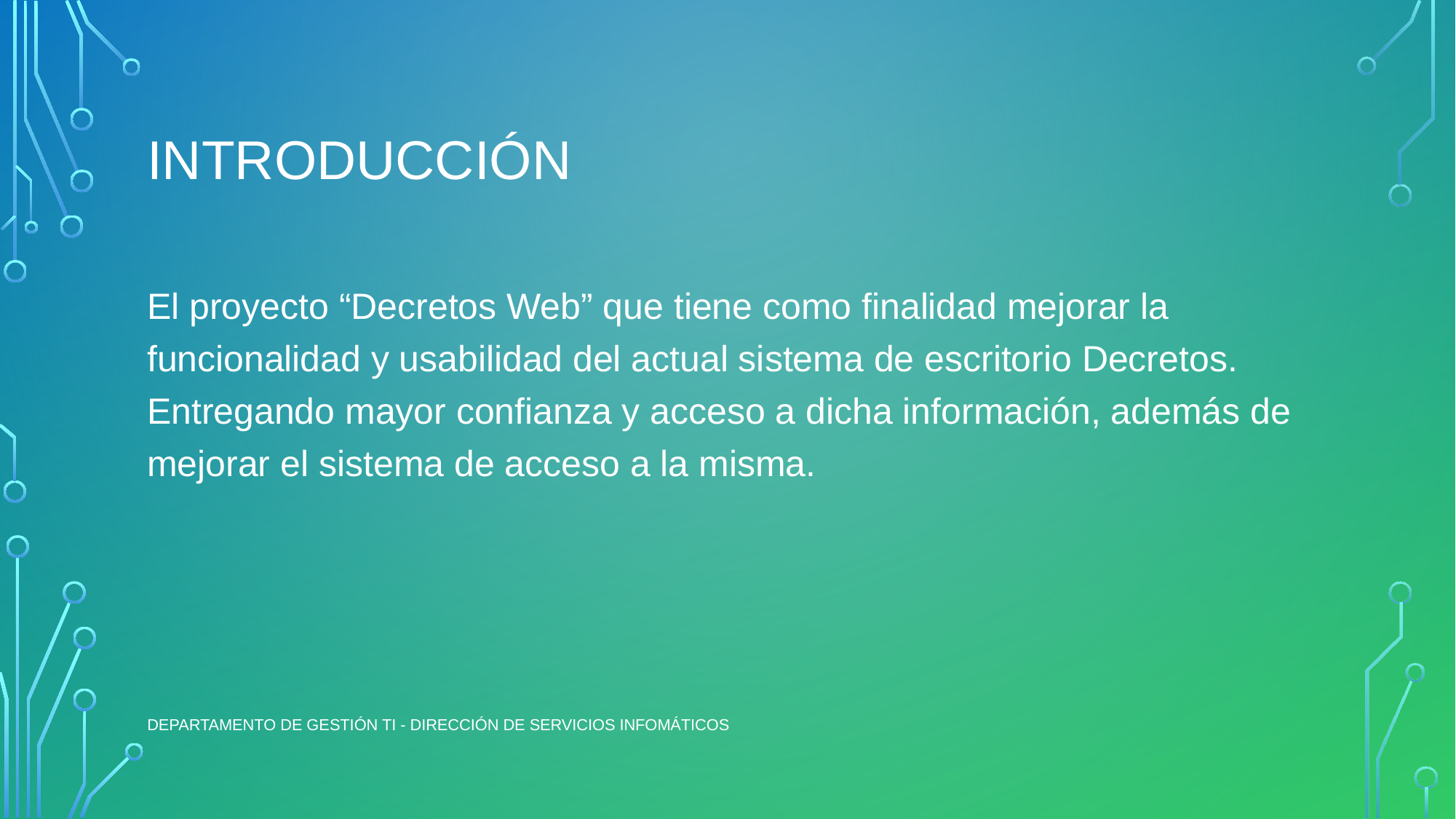

# Introducción
El proyecto “Decretos Web” que tiene como finalidad mejorar la funcionalidad y usabilidad del actual sistema de escritorio Decretos. Entregando mayor confianza y acceso a dicha información, además de mejorar el sistema de acceso a la misma.

Departamento de Gestión TI - Dirección de Servicios Infomáticos